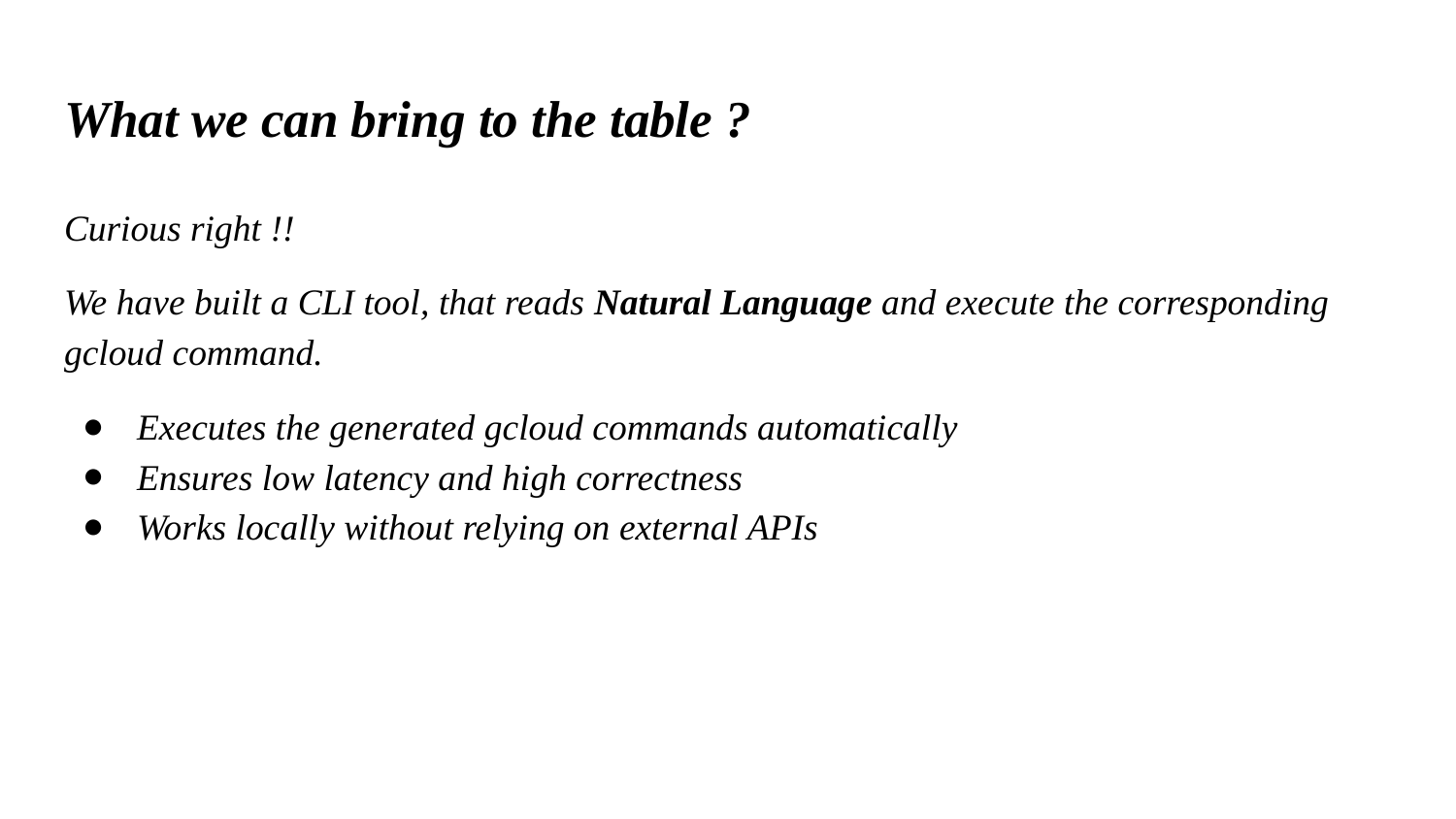

# What we can bring to the table ?
Curious right !!
We have built a CLI tool, that reads Natural Language and execute the corresponding gcloud command.
Executes the generated gcloud commands automatically
Ensures low latency and high correctness
Works locally without relying on external APIs